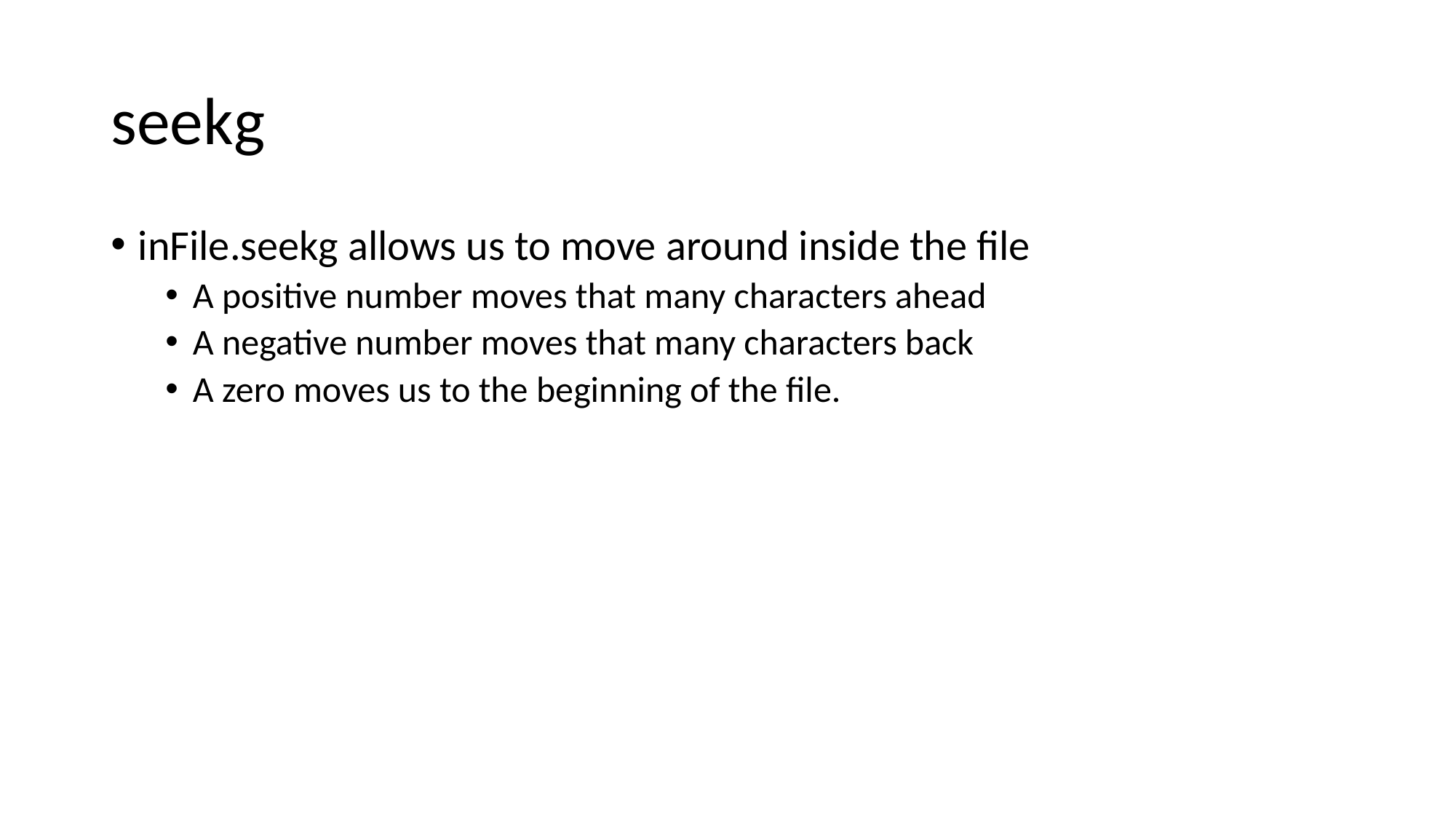

# seekg
inFile.seekg allows us to move around inside the file
A positive number moves that many characters ahead
A negative number moves that many characters back
A zero moves us to the beginning of the file.